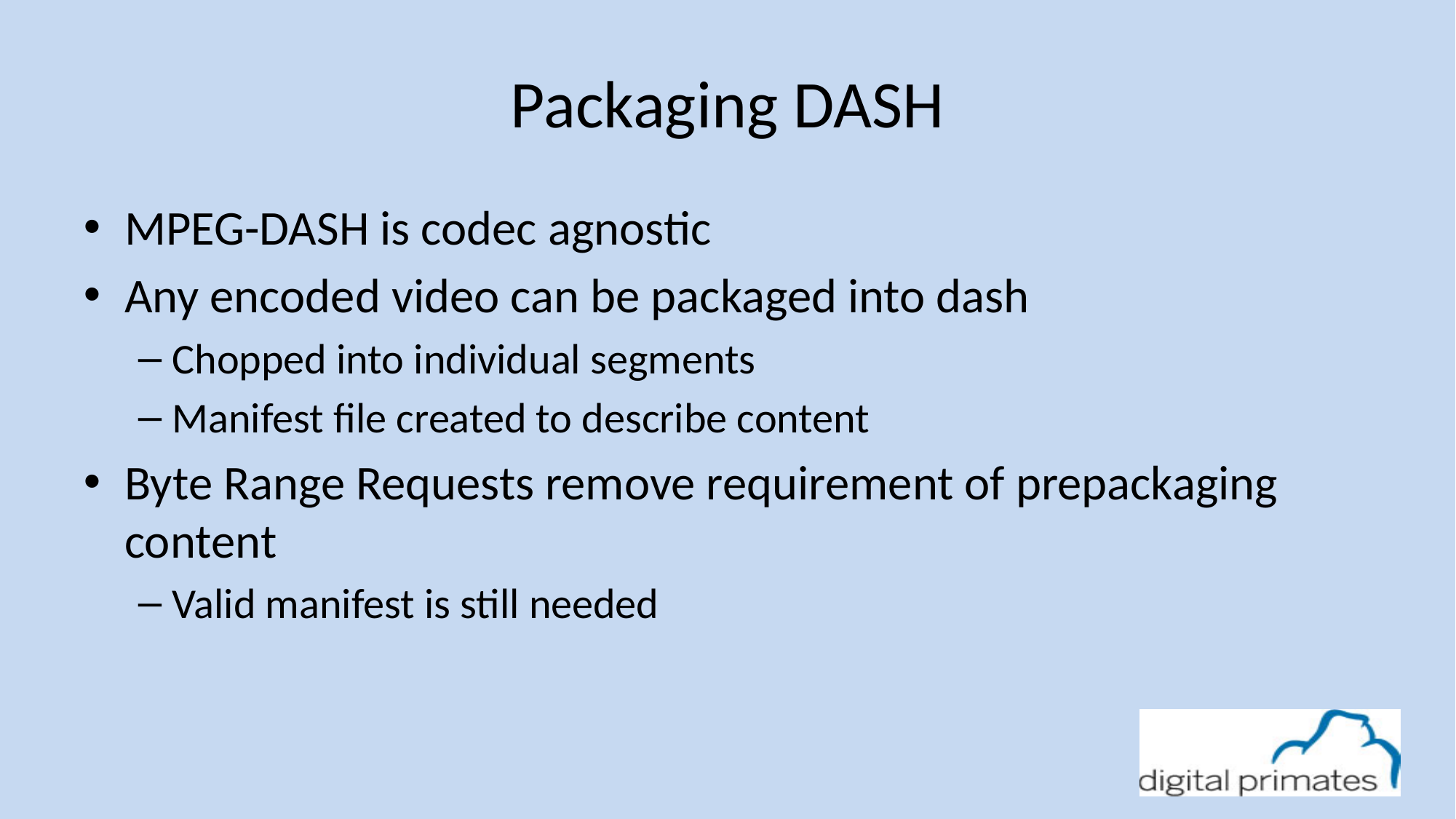

# Packaging DASH
MPEG-DASH is codec agnostic
Any encoded video can be packaged into dash
Chopped into individual segments
Manifest file created to describe content
Byte Range Requests remove requirement of prepackaging content
Valid manifest is still needed